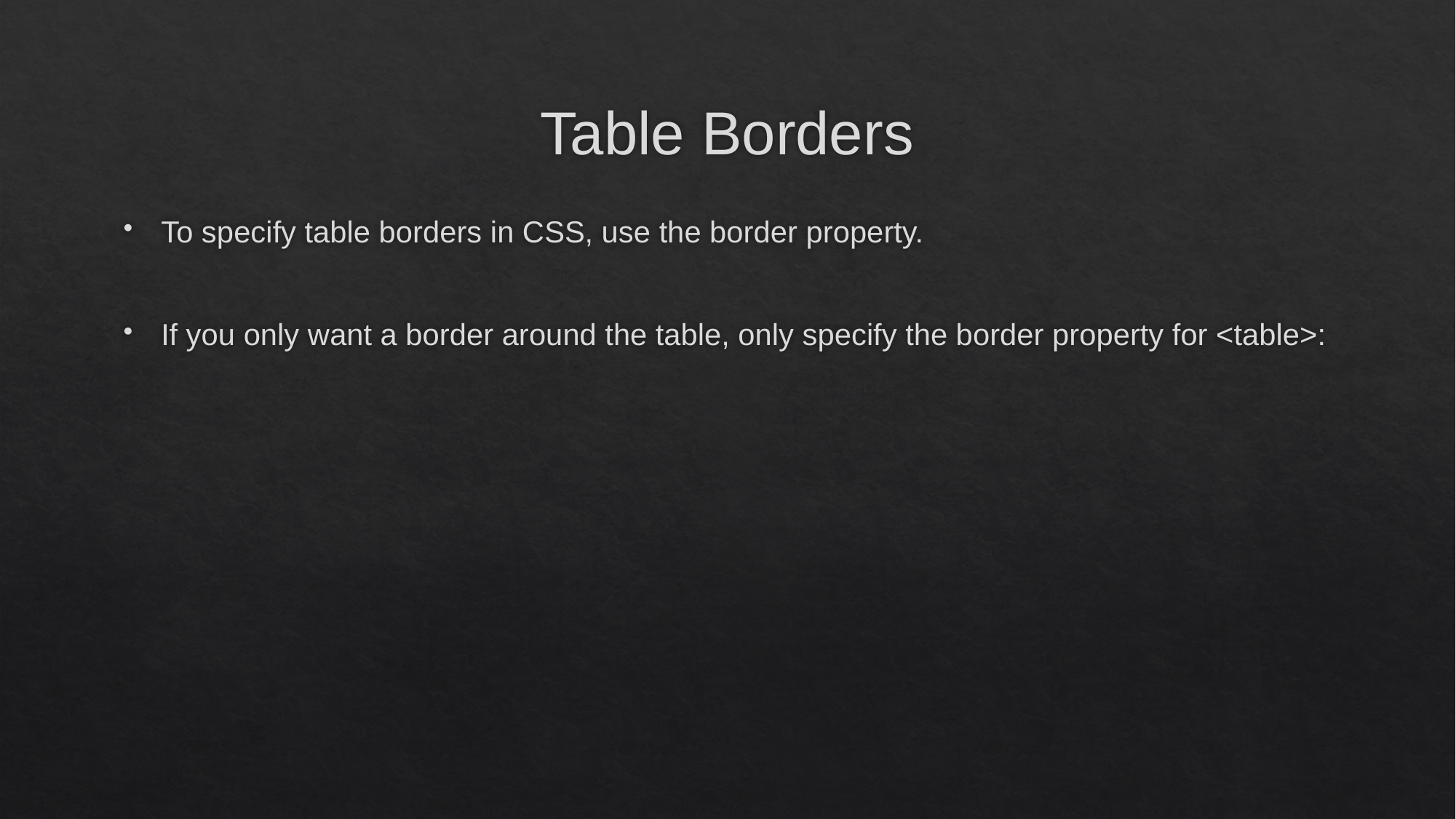

# Table Borders
To specify table borders in CSS, use the border property.

If you only want a border around the table, only specify the border property for <table>: